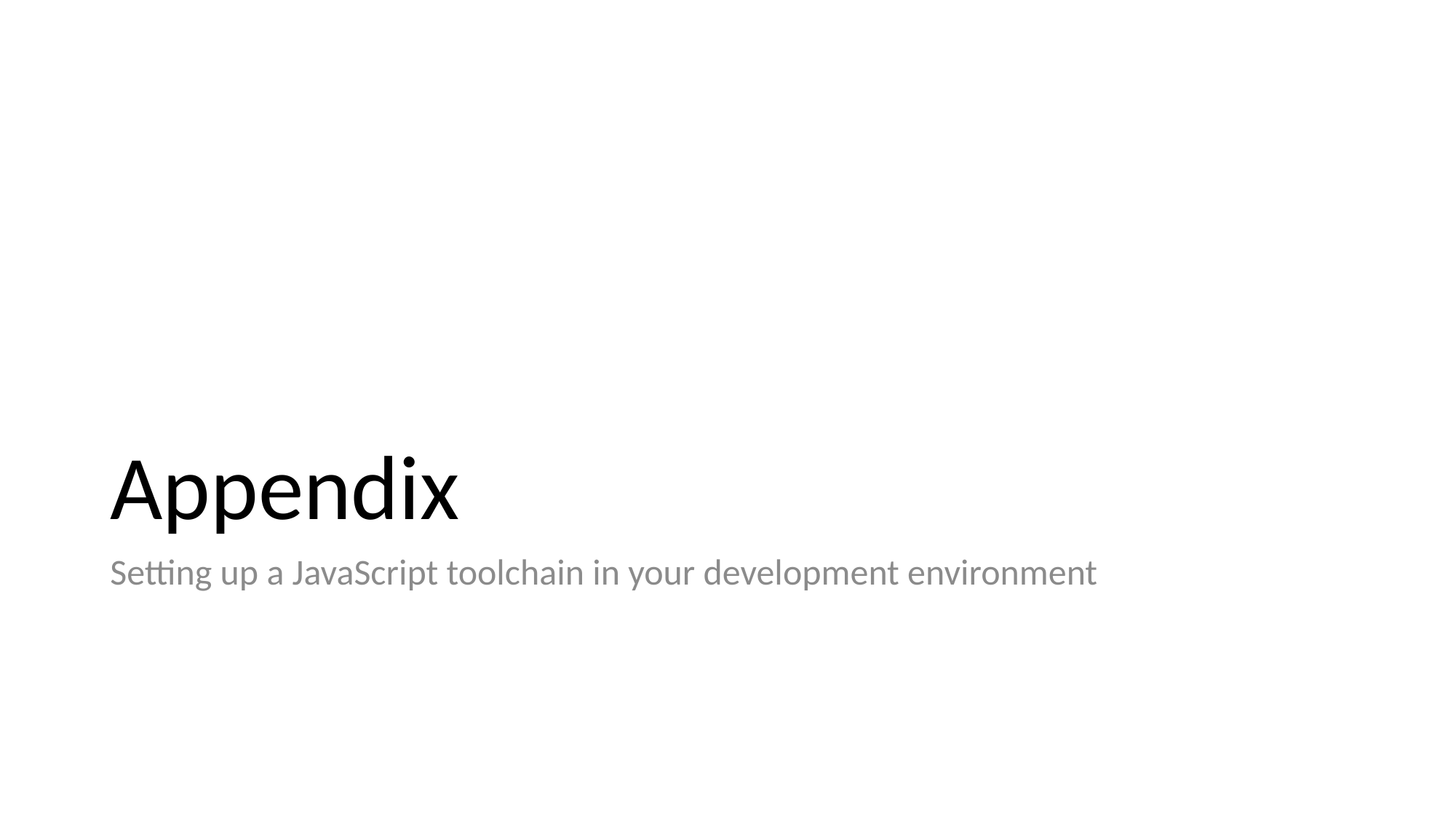

# Appendix
Setting up a JavaScript toolchain in your development environment